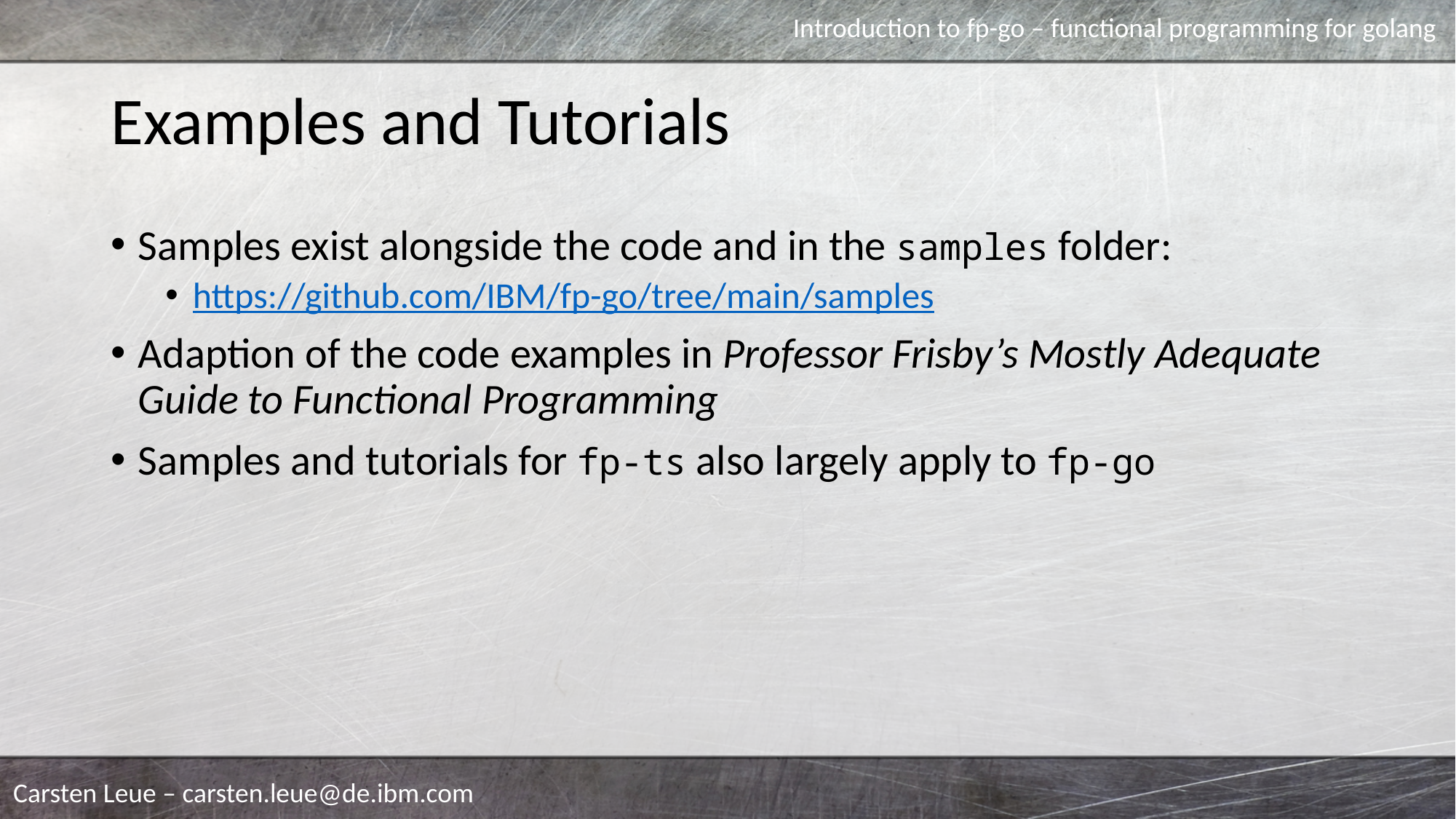

# Examples and Tutorials
Samples exist alongside the code and in the samples folder:
https://github.com/IBM/fp-go/tree/main/samples
Adaption of the code examples in Professor Frisby’s Mostly Adequate Guide to Functional Programming
Samples and tutorials for fp-ts also largely apply to fp-go